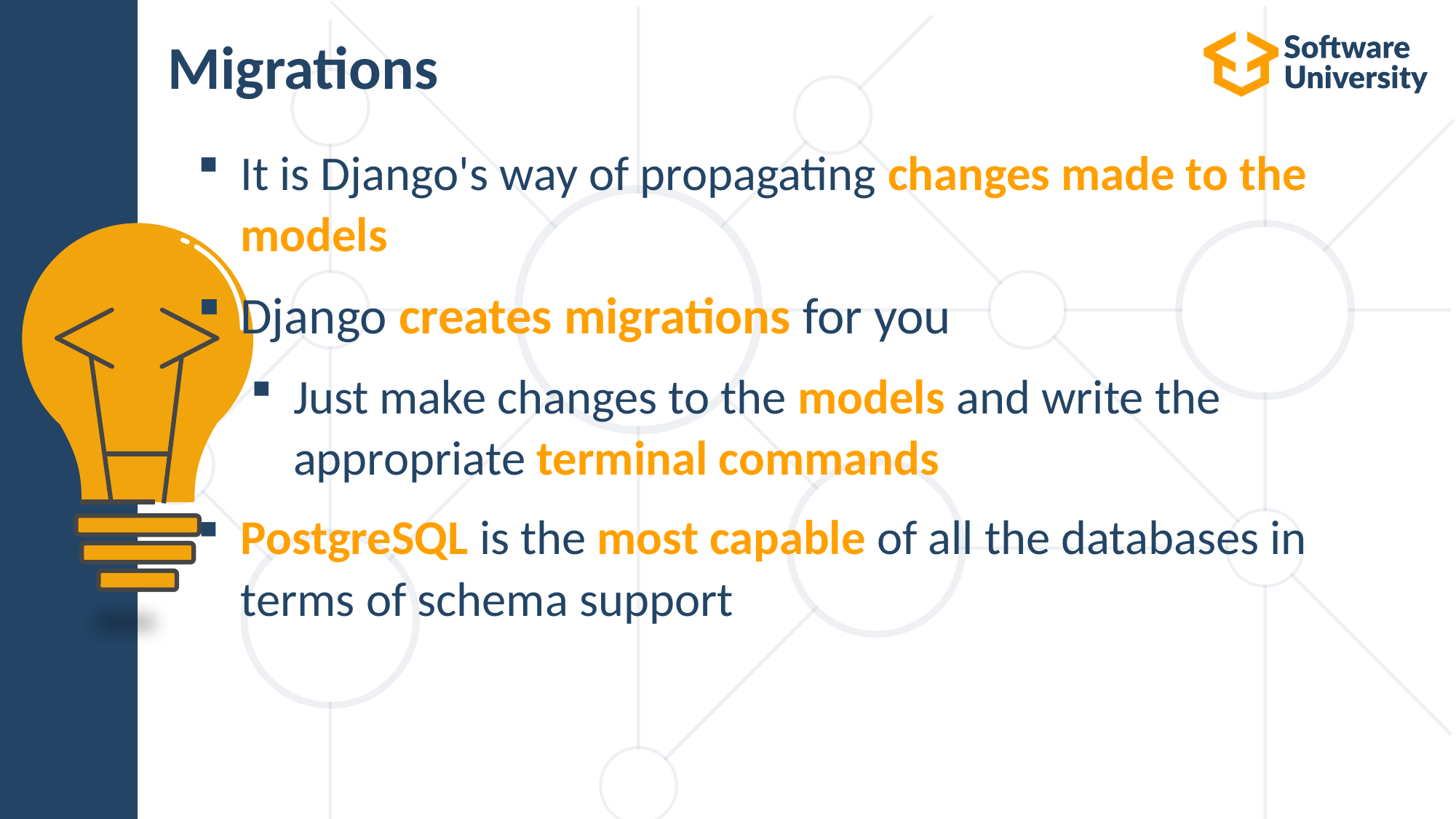

# Migrations
It is Django's way of propagating changes made to the models
Django creates migrations for you
Just make changes to the models and write the appropriate terminal commands
PostgreSQL is the most capable of all the databases in terms of schema support